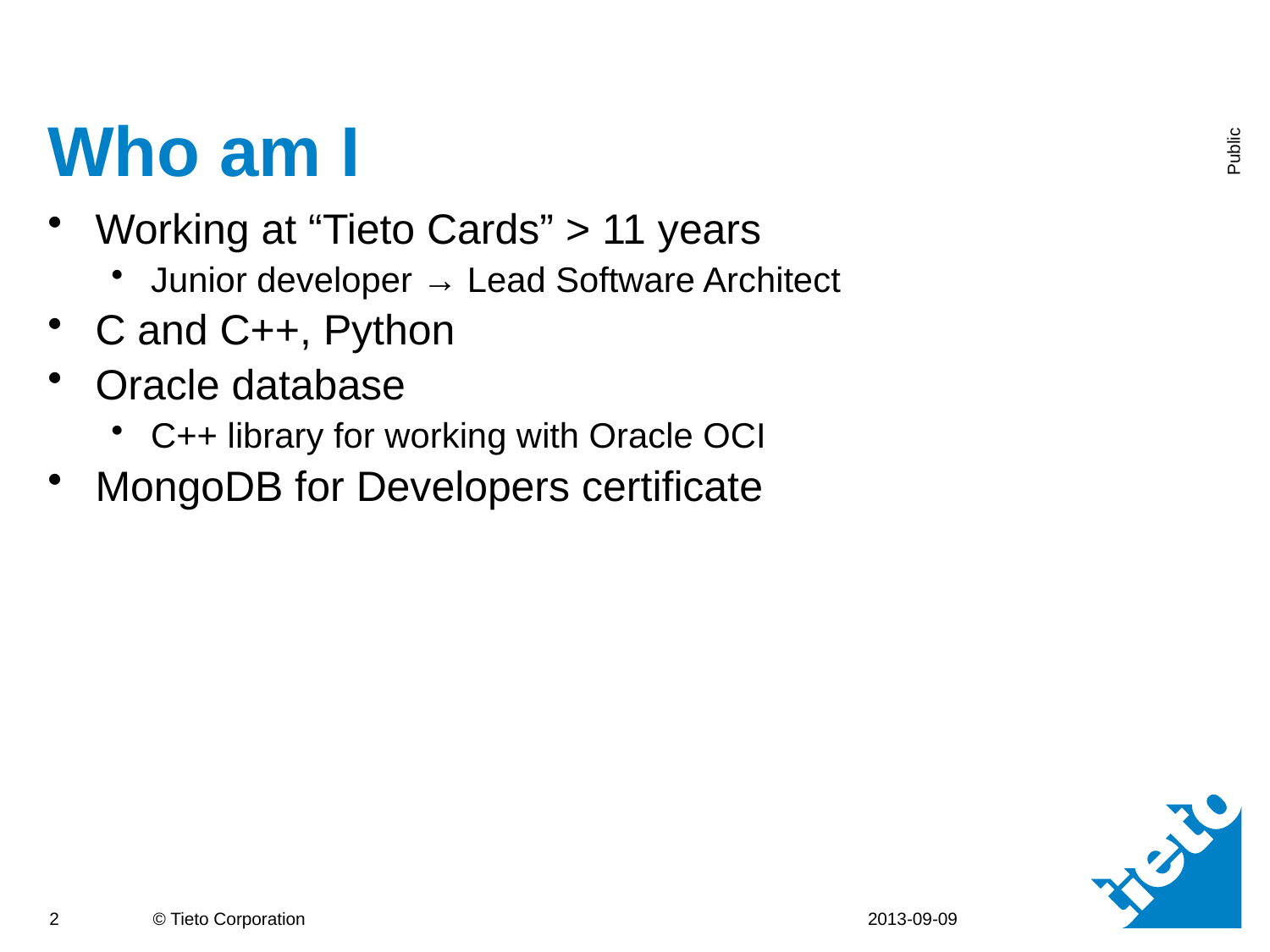

# Who am I
Working at “Tieto Cards” > 11 years
Junior developer → Lead Software Architect
C and C++, Python
Oracle database
C++ library for working with Oracle OCI
MongoDB for Developers certificate
2013-09-09
2